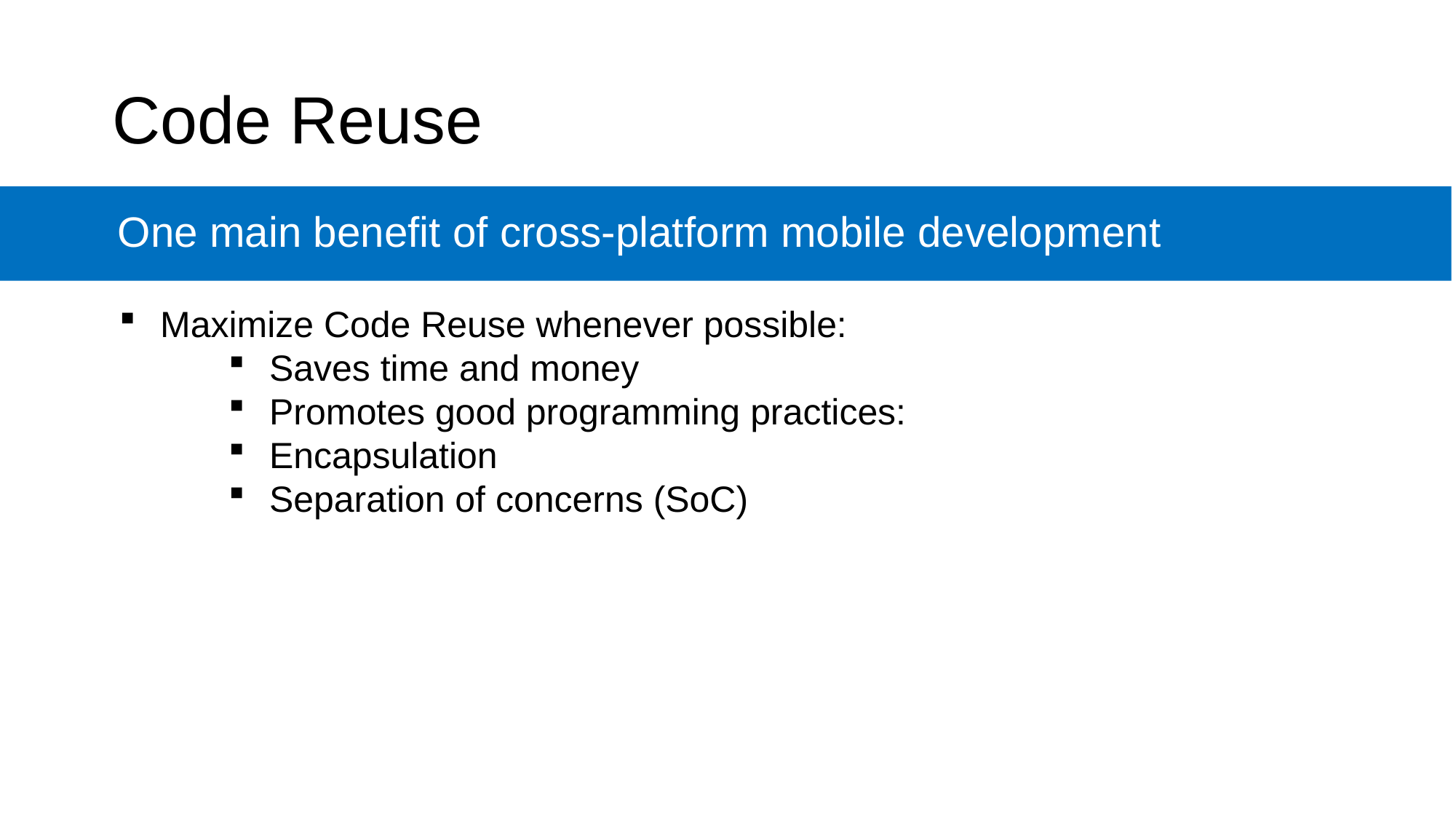

# Code Reuse

One main benefit of cross-platform mobile development
Maximize Code Reuse whenever possible:
Saves time and money
Promotes good programming practices:
Encapsulation
Separation of concerns (SoC)